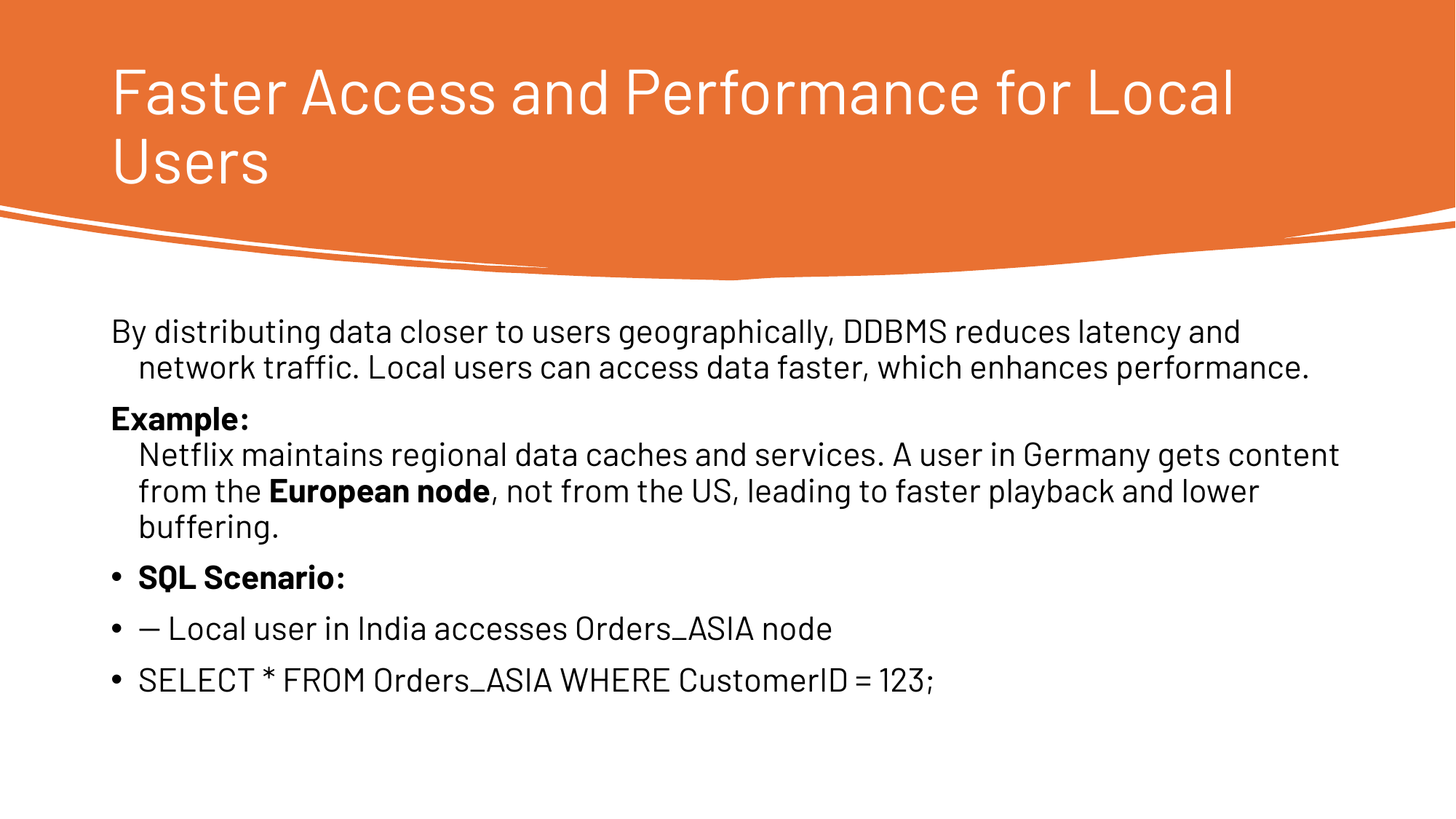

# Faster Access and Performance for Local Users
By distributing data closer to users geographically, DDBMS reduces latency and network traffic. Local users can access data faster, which enhances performance.
Example:
Netflix maintains regional data caches and services. A user in Germany gets content from the European node, not from the US, leading to faster playback and lower buffering.
SQL Scenario:
-- Local user in India accesses Orders_ASIA node
SELECT * FROM Orders_ASIA WHERE CustomerID = 123;